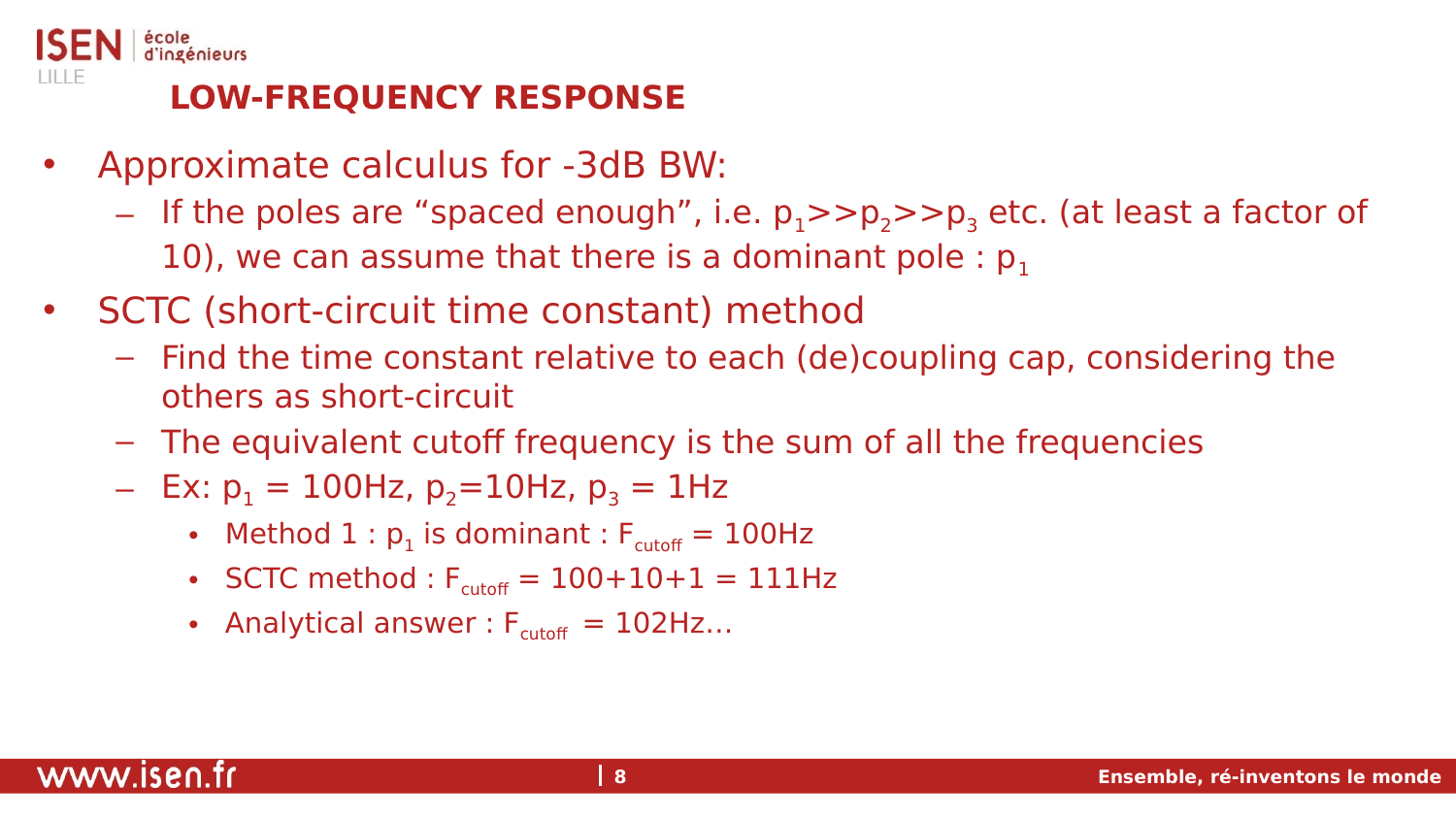

# Low-frequency response
Approximate calculus for -3dB BW:
If the poles are “spaced enough”, i.e. p1>>p2>>p3 etc. (at least a factor of 10), we can assume that there is a dominant pole : p1
SCTC (short-circuit time constant) method
Find the time constant relative to each (de)coupling cap, considering the others as short-circuit
The equivalent cutoff frequency is the sum of all the frequencies
Ex: p1 = 100Hz, p2=10Hz, p3 = 1Hz
Method 1 : p1 is dominant : Fcutoff = 100Hz
SCTC method : Fcutoff = 100+10+1 = 111Hz
Analytical answer : Fcutoff  = 102Hz…
Ensemble, ré-inventons le monde
8